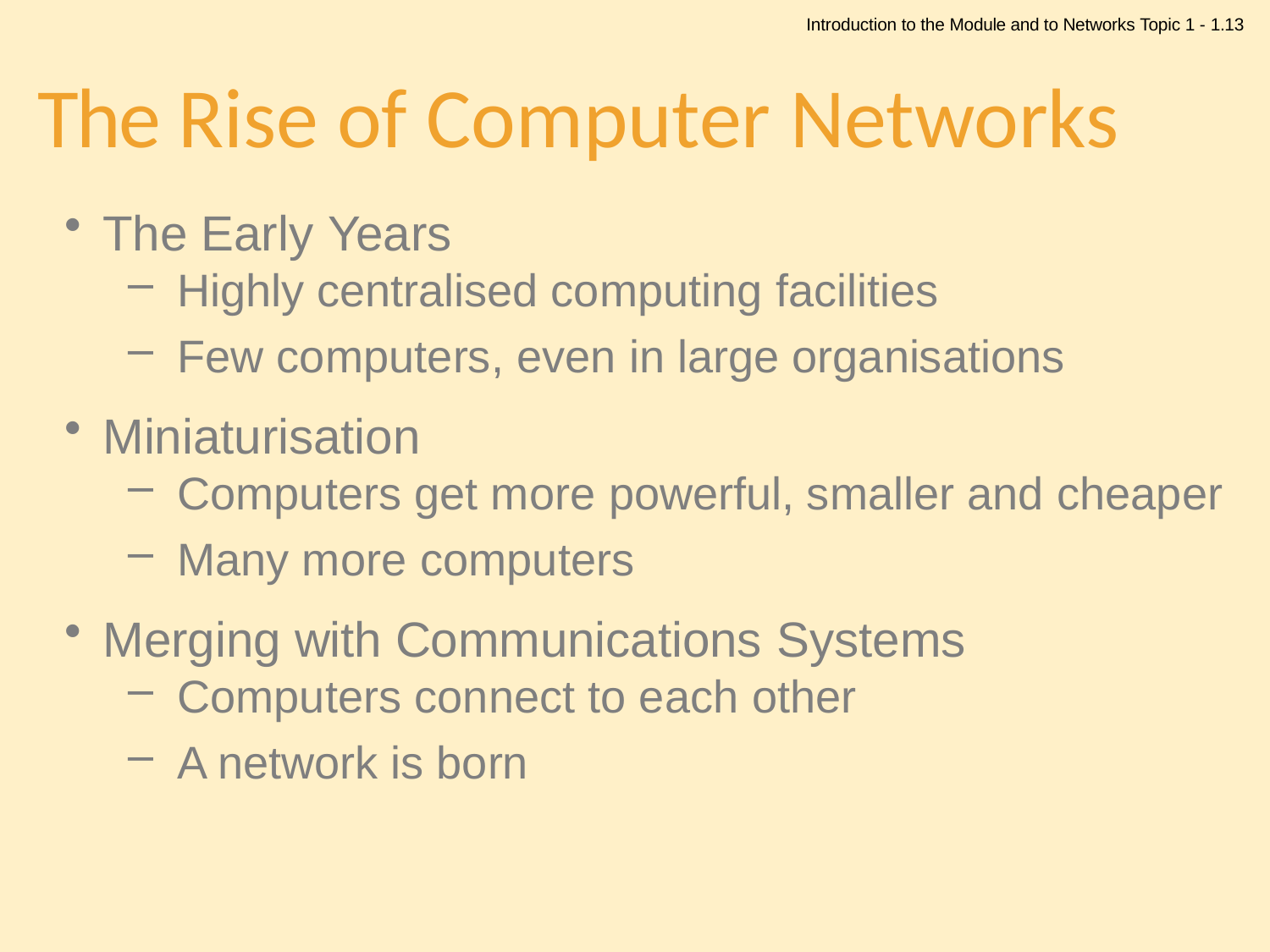

Introduction to the Module and to Networks Topic 1 - 1.13
# The Rise of Computer Networks
The Early Years
Highly centralised computing facilities
Few computers, even in large organisations
Miniaturisation
Computers get more powerful, smaller and cheaper
Many more computers
Merging with Communications Systems
Computers connect to each other
A network is born